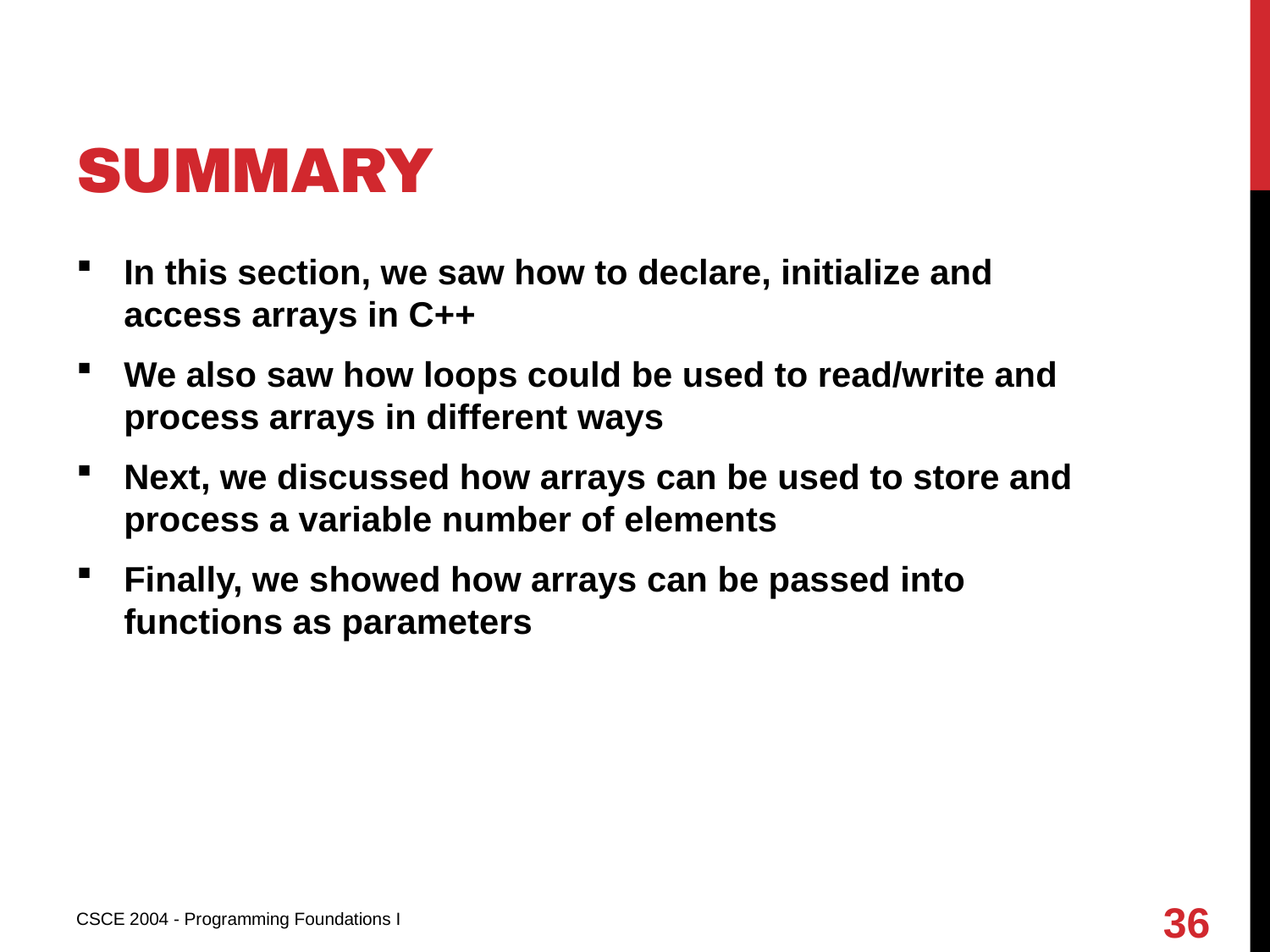

# summary
In this section, we saw how to declare, initialize and access arrays in C++
We also saw how loops could be used to read/write and process arrays in different ways
Next, we discussed how arrays can be used to store and process a variable number of elements
Finally, we showed how arrays can be passed into functions as parameters

36
CSCE 2004 - Programming Foundations I